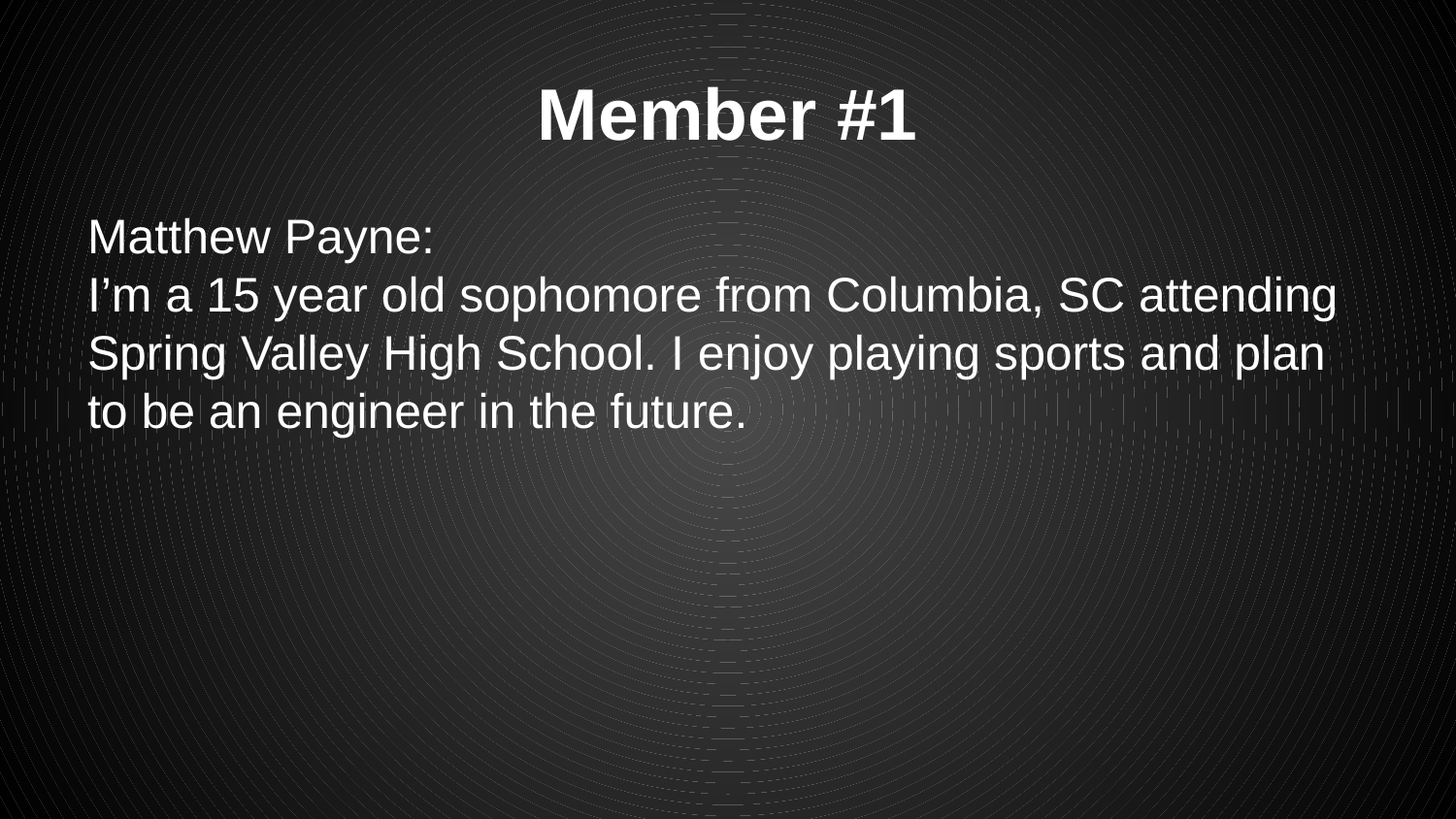

# Member #1
Matthew Payne:
I’m a 15 year old sophomore from Columbia, SC attending Spring Valley High School. I enjoy playing sports and plan to be an engineer in the future.